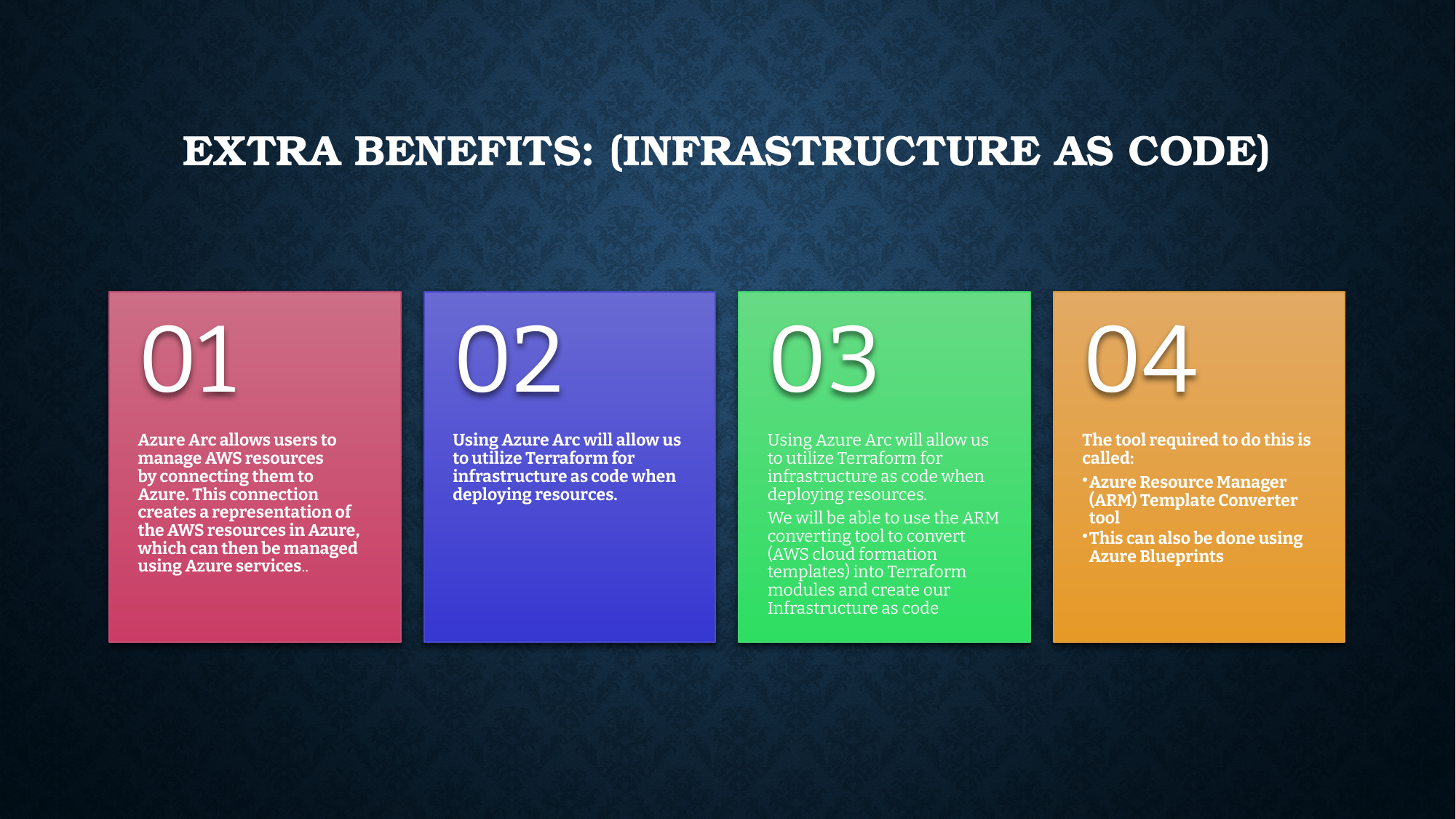

# Extra Benefits: (Infrastructure as Code)
Azure Arc allows users to manage AWS resources by connecting them to Azure. This connection creates a representation of the AWS resources in Azure, which can then be managed using Azure services..
01
Using Azure Arc will allow us to utilize Terraform for infrastructure as code when deploying resources.
02
Using Azure Arc will allow us to utilize Terraform for infrastructure as code when deploying resources.
We will be able to use the ARM converting tool to convert (AWS cloud formation templates) into Terraform modules and create our Infrastructure as code
03
The tool required to do this is called:
Azure Resource Manager (ARM) Template Converter tool
This can also be done using Azure Blueprints
04